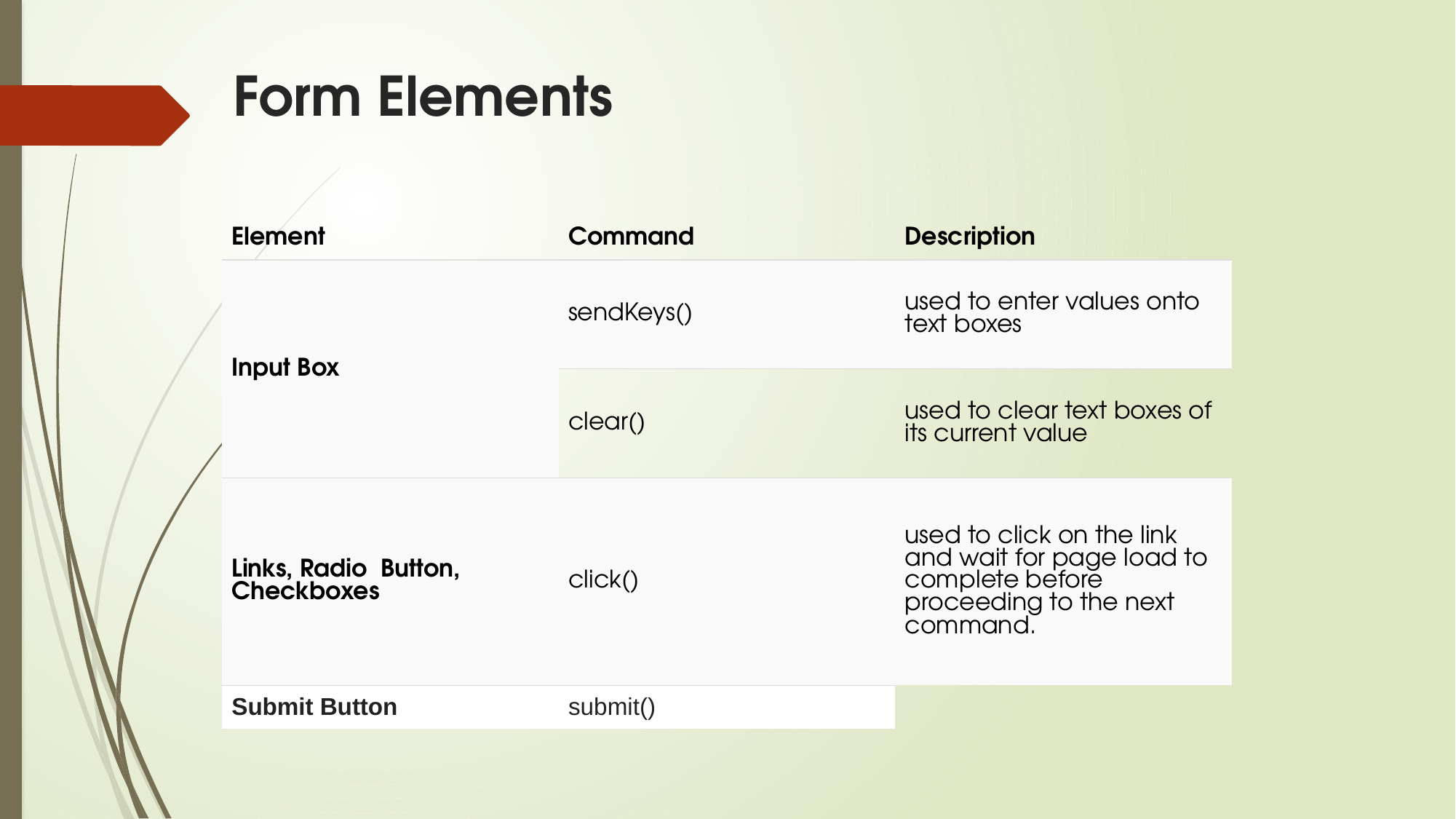

# Form Elements
| Element | Command | Description |
| --- | --- | --- |
| Input Box | sendKeys() | used to enter values onto text boxes |
|  | clear() | used to clear text boxes of its current value |
| Links, Radio Button, Checkboxes | click() | used to click on the link and wait for page load to complete before proceeding to the next command. |
| Submit Button | submit() |  |